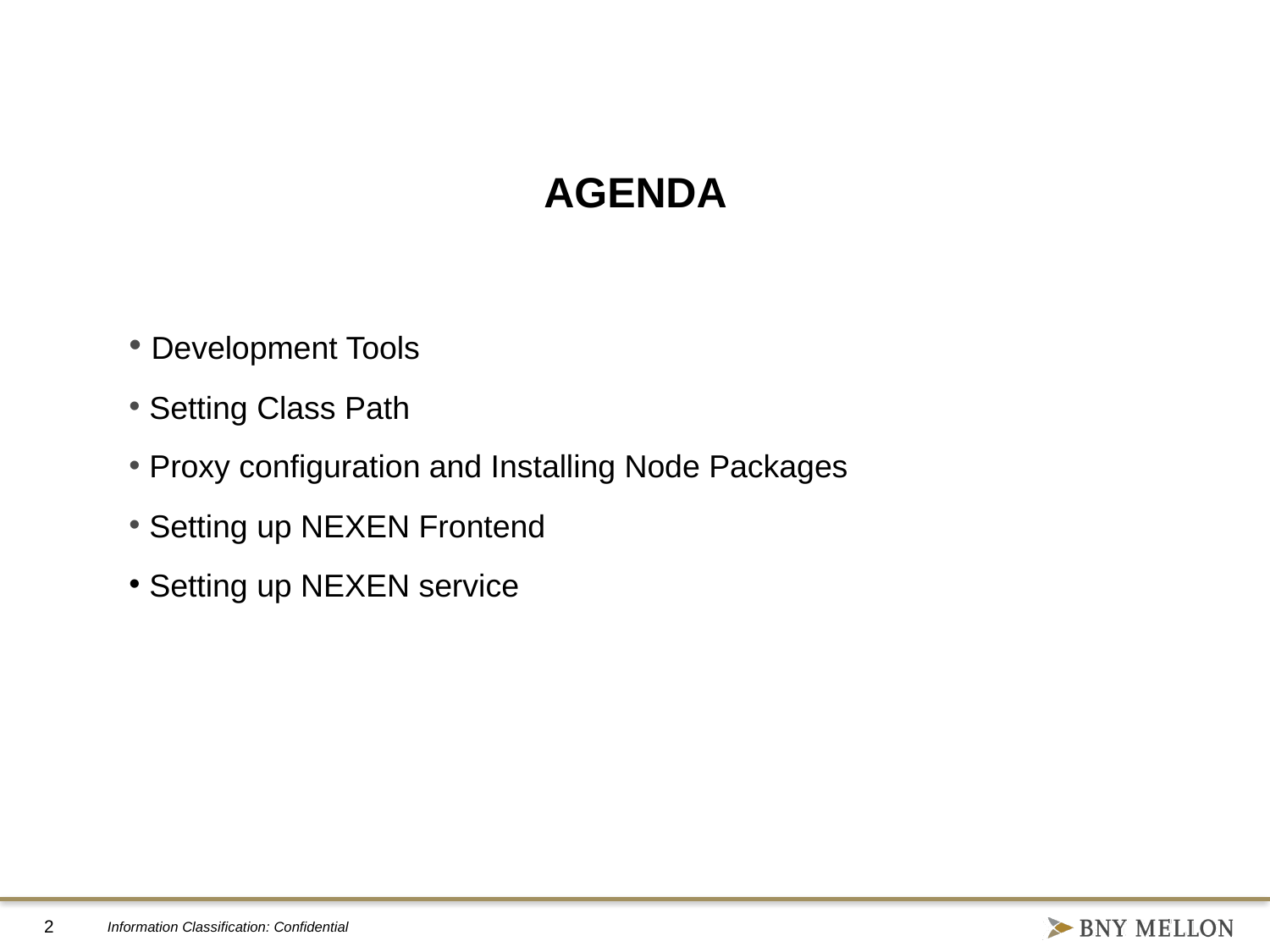

# AGENDA
 Development Tools
 Setting Class Path
 Proxy configuration and Installing Node Packages
 Setting up NEXEN Frontend
 Setting up NEXEN service